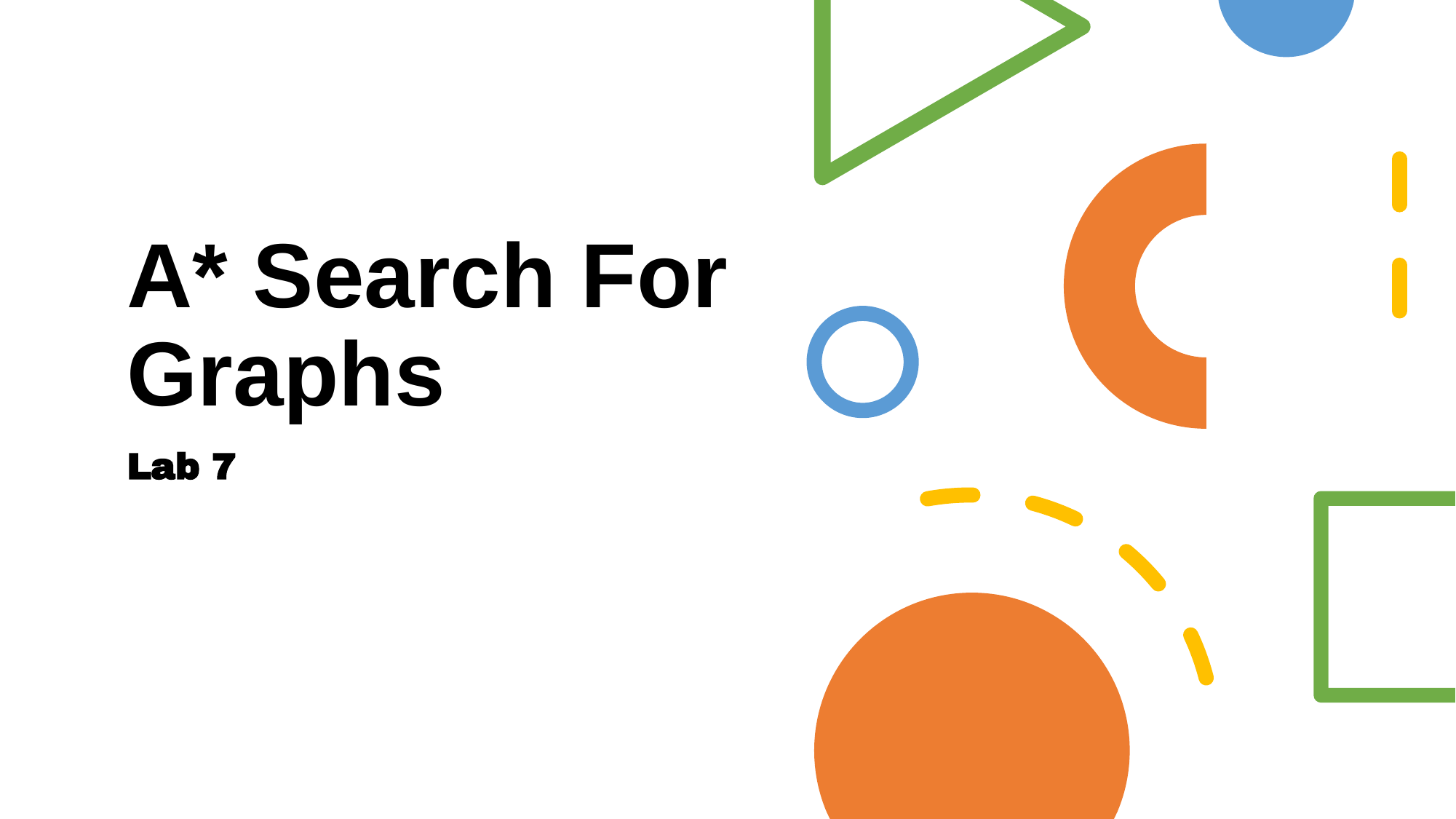

# A* Search For Graphs

Lab 7